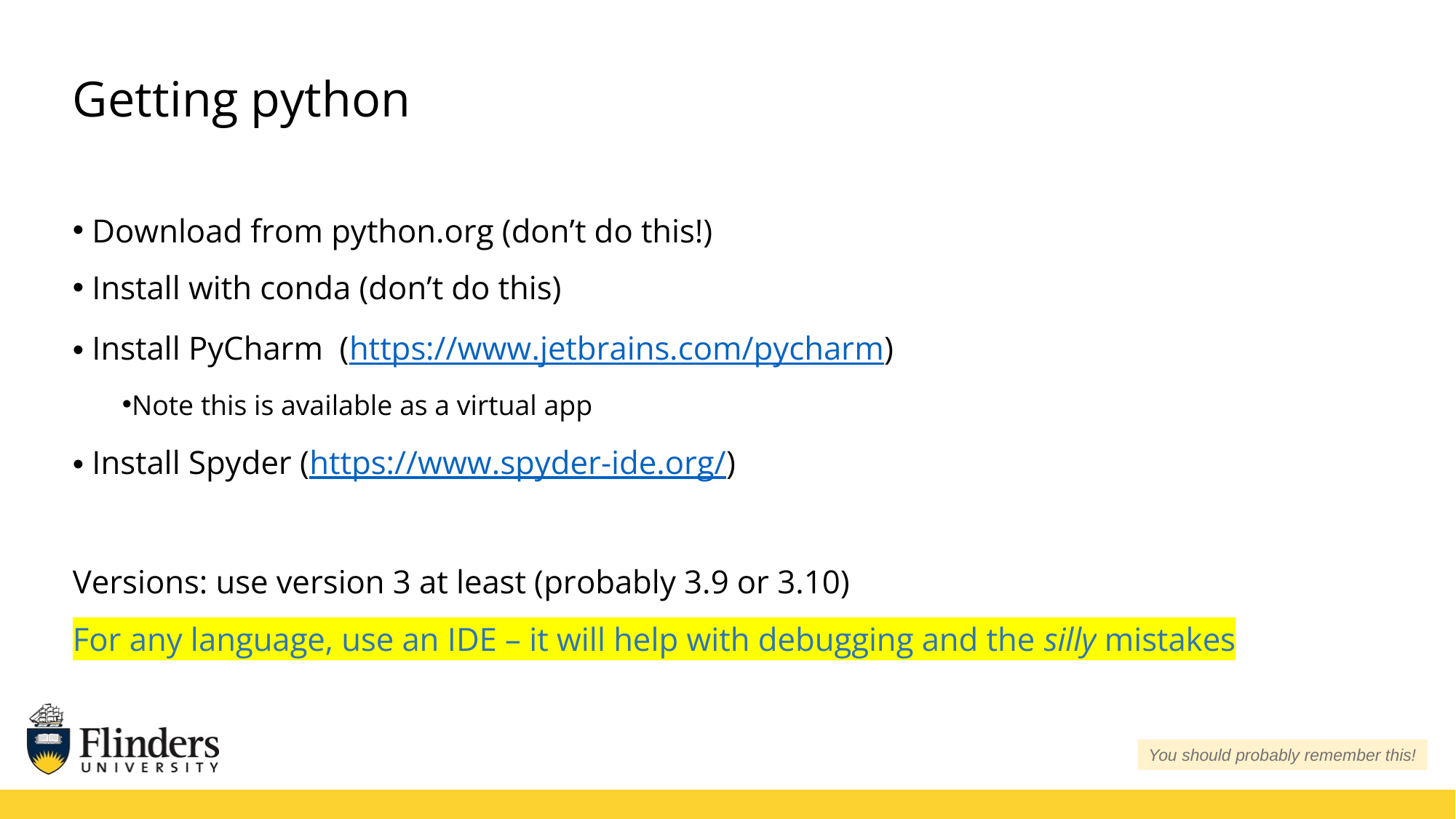

# Getting python
 Download from python.org (don’t do this!)
 Install with conda (don’t do this)
 Install PyCharm  (https://www.jetbrains.com/pycharm)
Note this is available as a virtual app
 Install Spyder (https://www.spyder-ide.org/)

Versions: use version 3 at least (probably 3.9 or 3.10)
For any language, use an IDE – it will help with debugging and the silly mistakes
You should probably remember this!